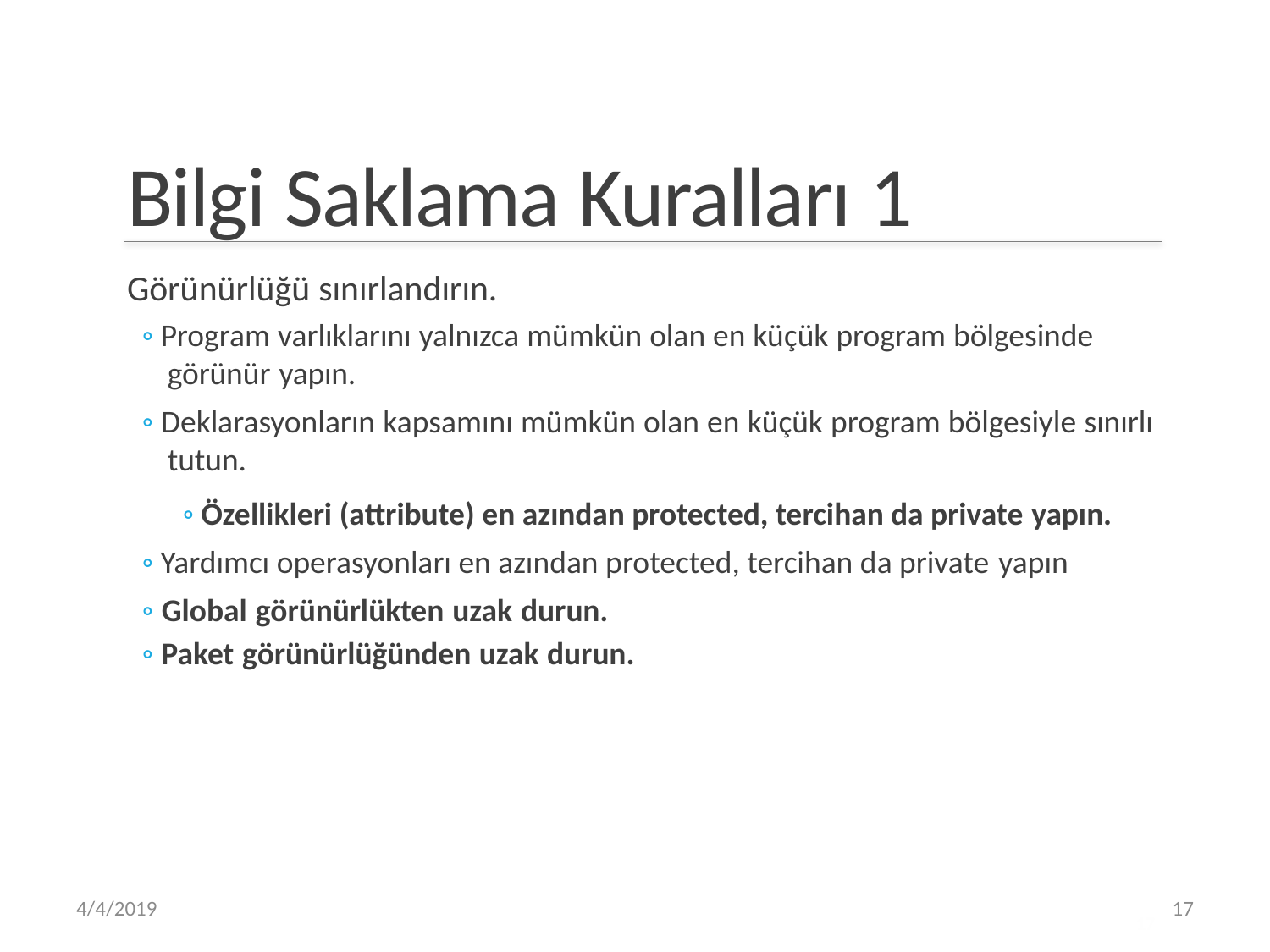

Bilgi Saklama Kuralları 1

Görünürlüğü sınırlandırın.
◦ Program varlıklarını yalnızca mümkün olan en küçük program bölgesinde
görünür yapın.

◦ Deklarasyonların kapsamını mümkün olan en küçük program bölgesiyle sınırlı
tutun.
◦ Özellikleri (attribute) en azından protected, tercihan da private yapın.
◦ Yardımcı operasyonları en azından protected, tercihan da private yapın
◦ Global görünürlükten uzak durun.
◦ Paket görünürlüğünden uzak durun.

17

4/4/2019
17